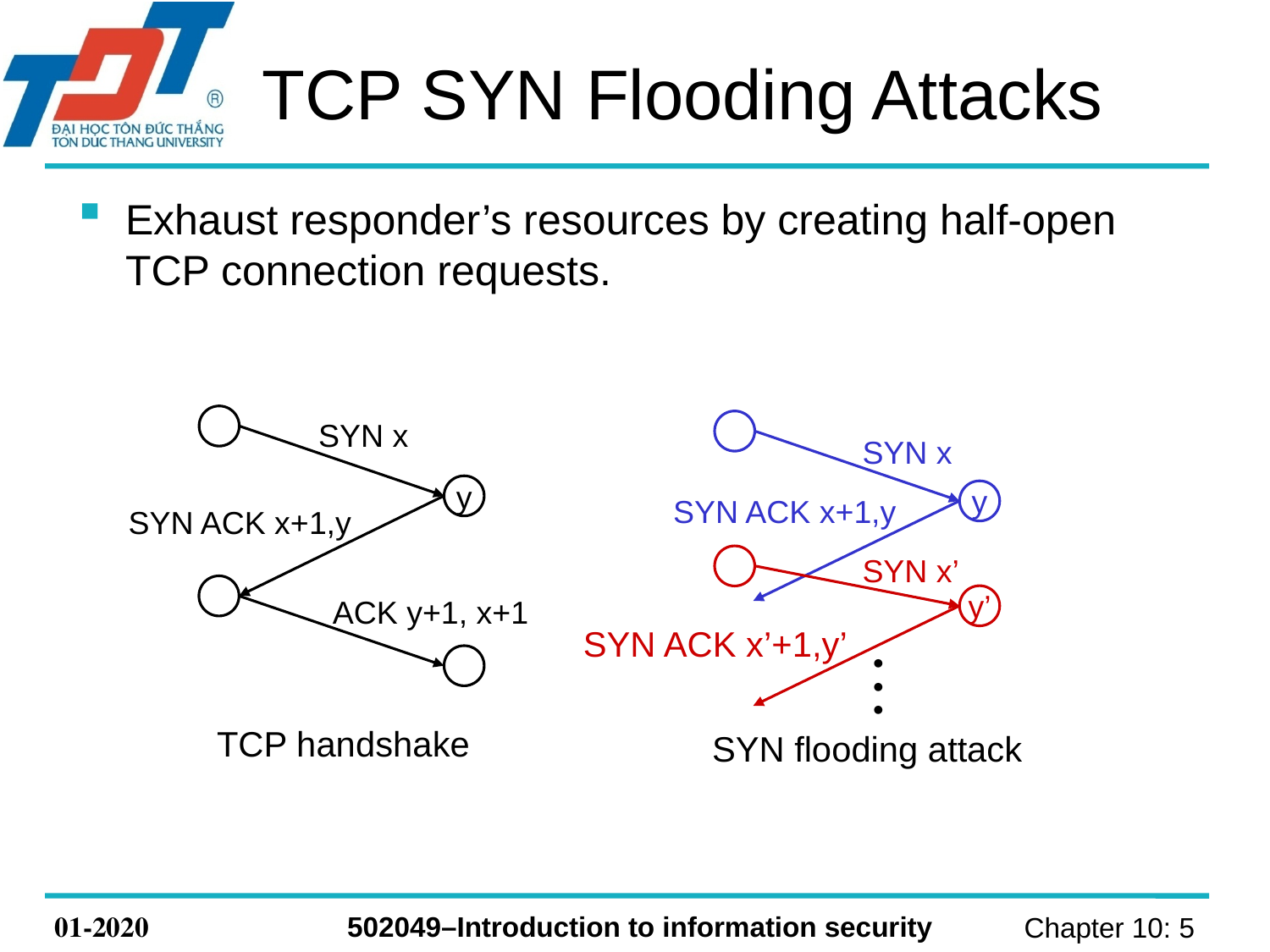

# TCP SYN Flooding Attacks
Exhaust responder’s resources by creating half-open TCP connection requests.

SYN x

SYN x
y
y
SYN ACK x+1,y
SYN ACK x+1,y
SYN x’

y’
ACK y+1, x+1
SYN ACK x’+1,y’
.
.
.

TCP handshake
SYN flooding attack